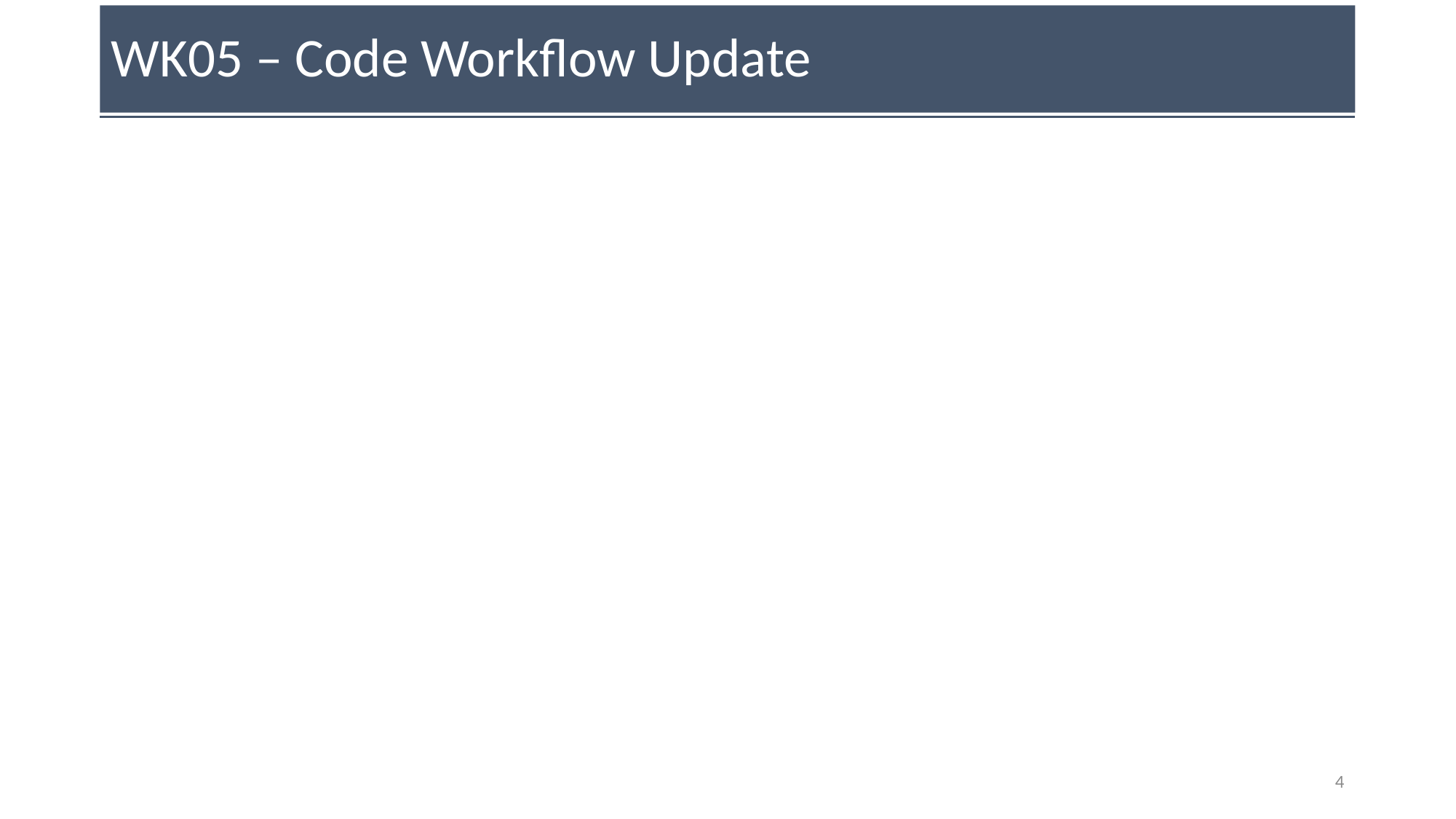

# WK05 – Code Workflow Update

4